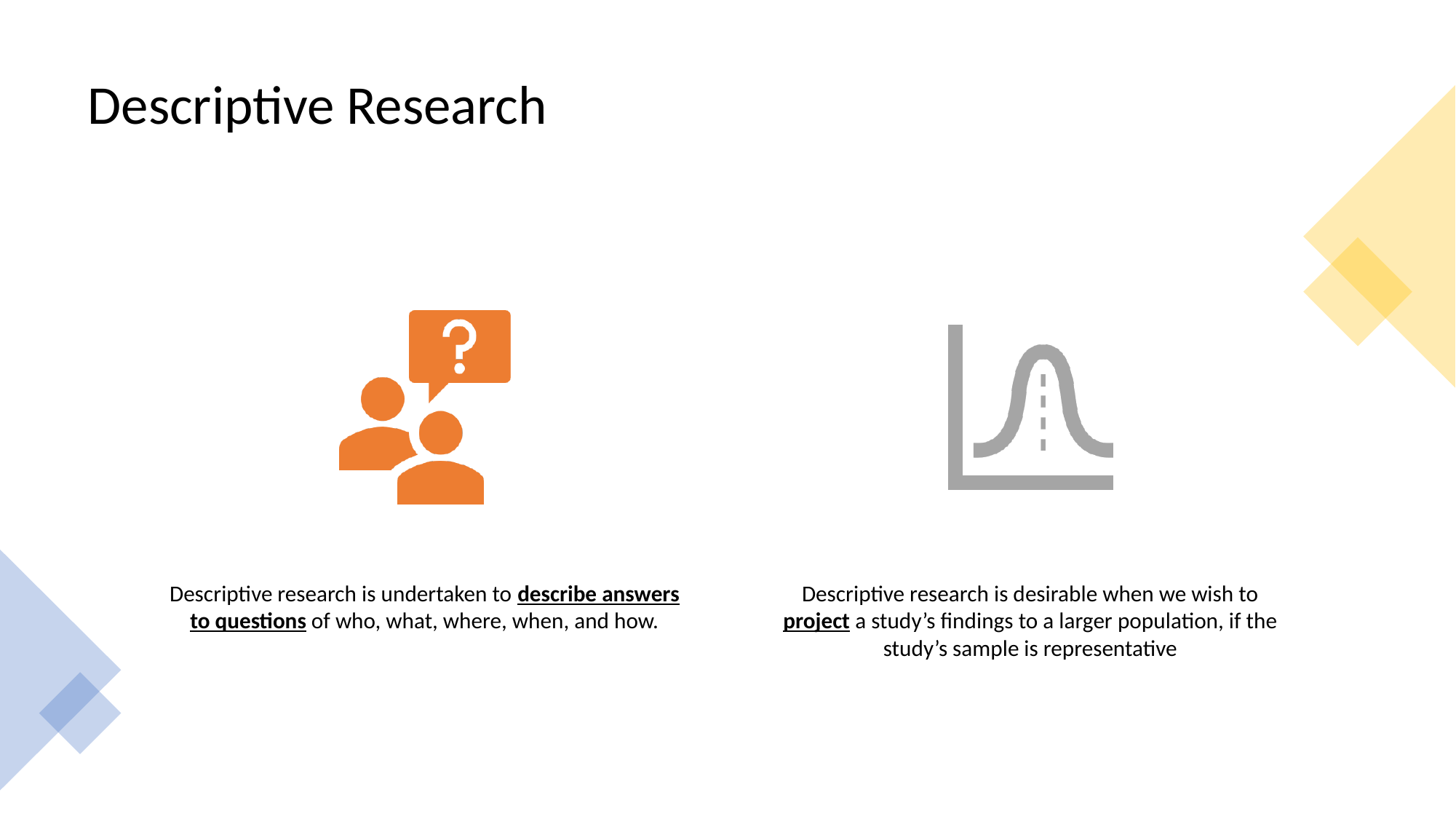

# Descriptive Research

Descriptive research is undertaken to describe answers to questions of who, what, where, when, and how.
Descriptive research is desirable when we wish to project a study’s findings to a larger population, if the study’s sample is representative

Mike Nguyen
32